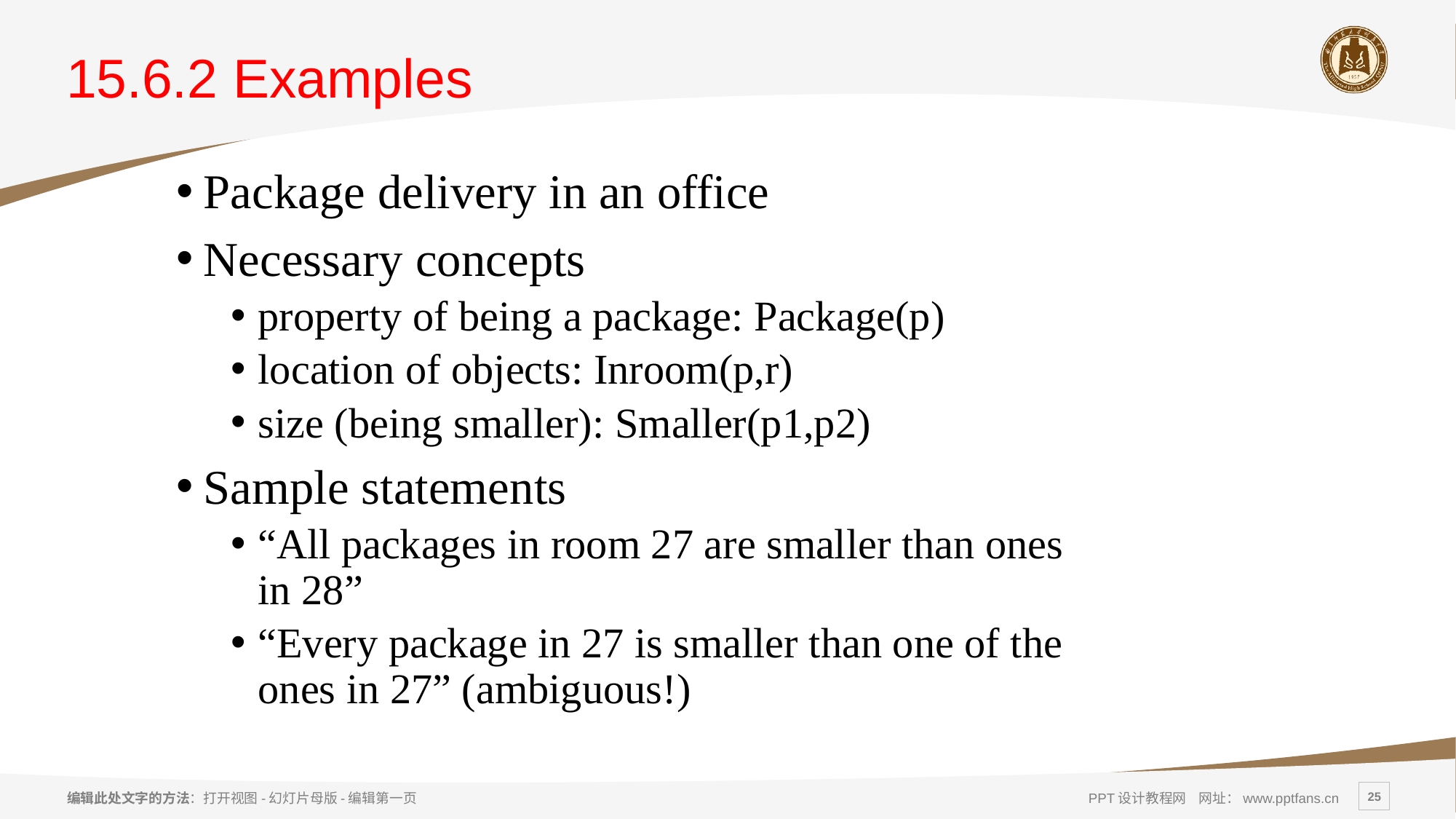

# 15.6.2 Examples
Package delivery in an office
Necessary concepts
property of being a package: Package(p)
location of objects: Inroom(p,r)
size (being smaller): Smaller(p1,p2)
Sample statements
“All packages in room 27 are smaller than ones in 28”
“Every package in 27 is smaller than one of the ones in 27” (ambiguous!)